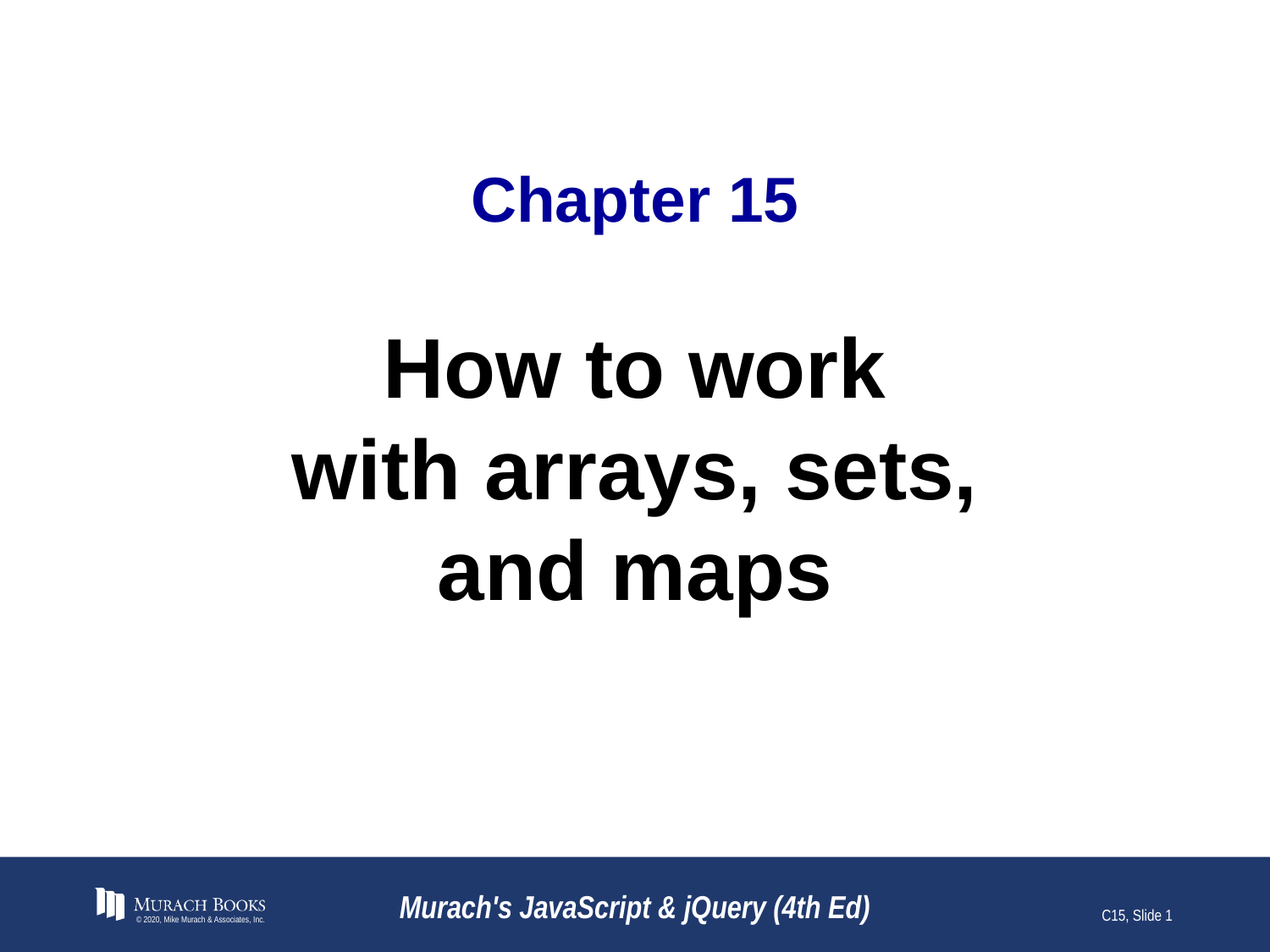

# Chapter 15
How to work
with arrays, sets, and maps
© 2020, Mike Murach & Associates, Inc.
Murach's JavaScript & jQuery (4th Ed)

C15, Slide 1